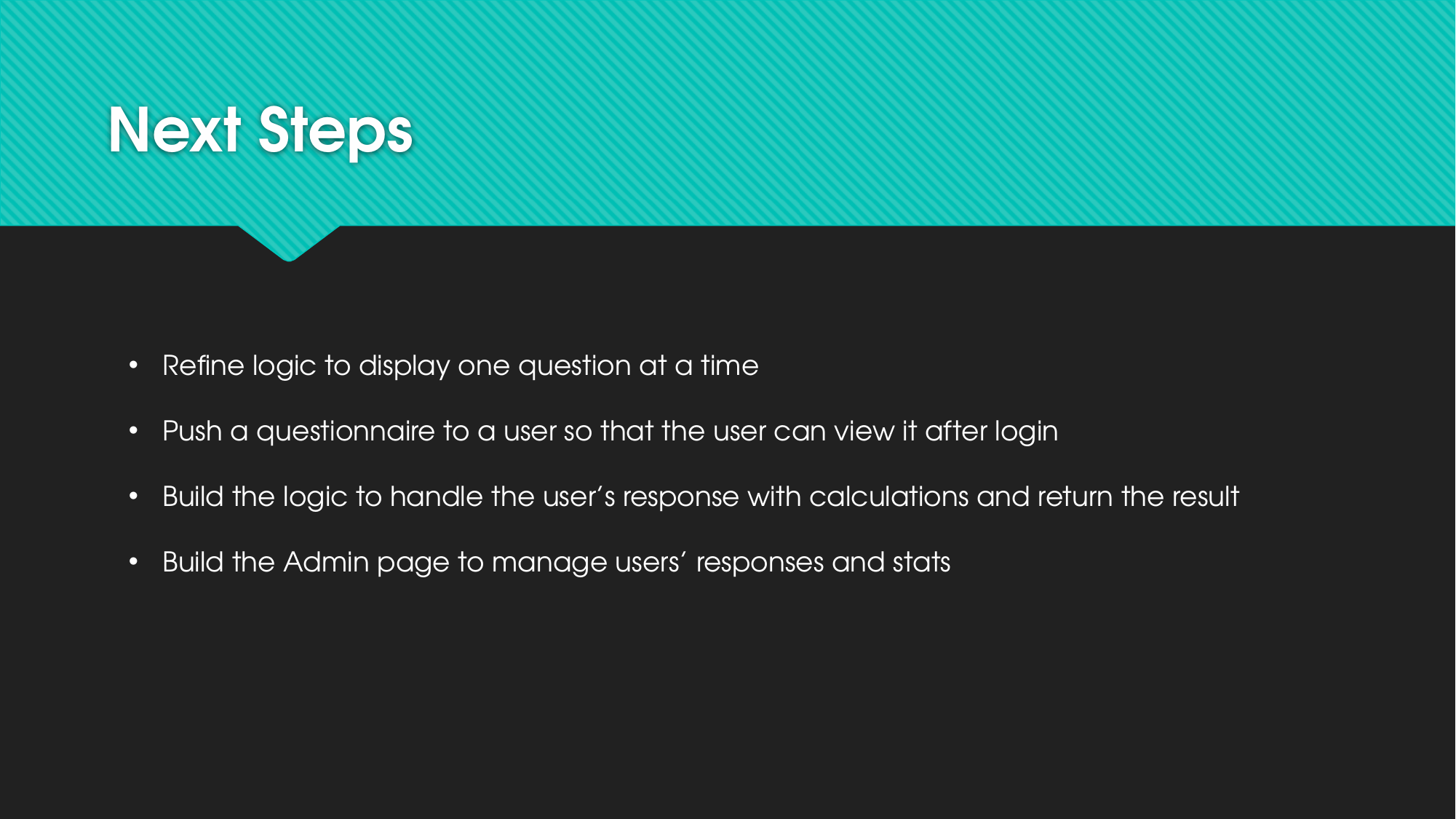

# Next Steps
Refine logic to display one question at a time
Push a questionnaire to a user so that the user can view it after login
Build the logic to handle the user’s response with calculations and return the result
Build the Admin page to manage users’ responses and stats